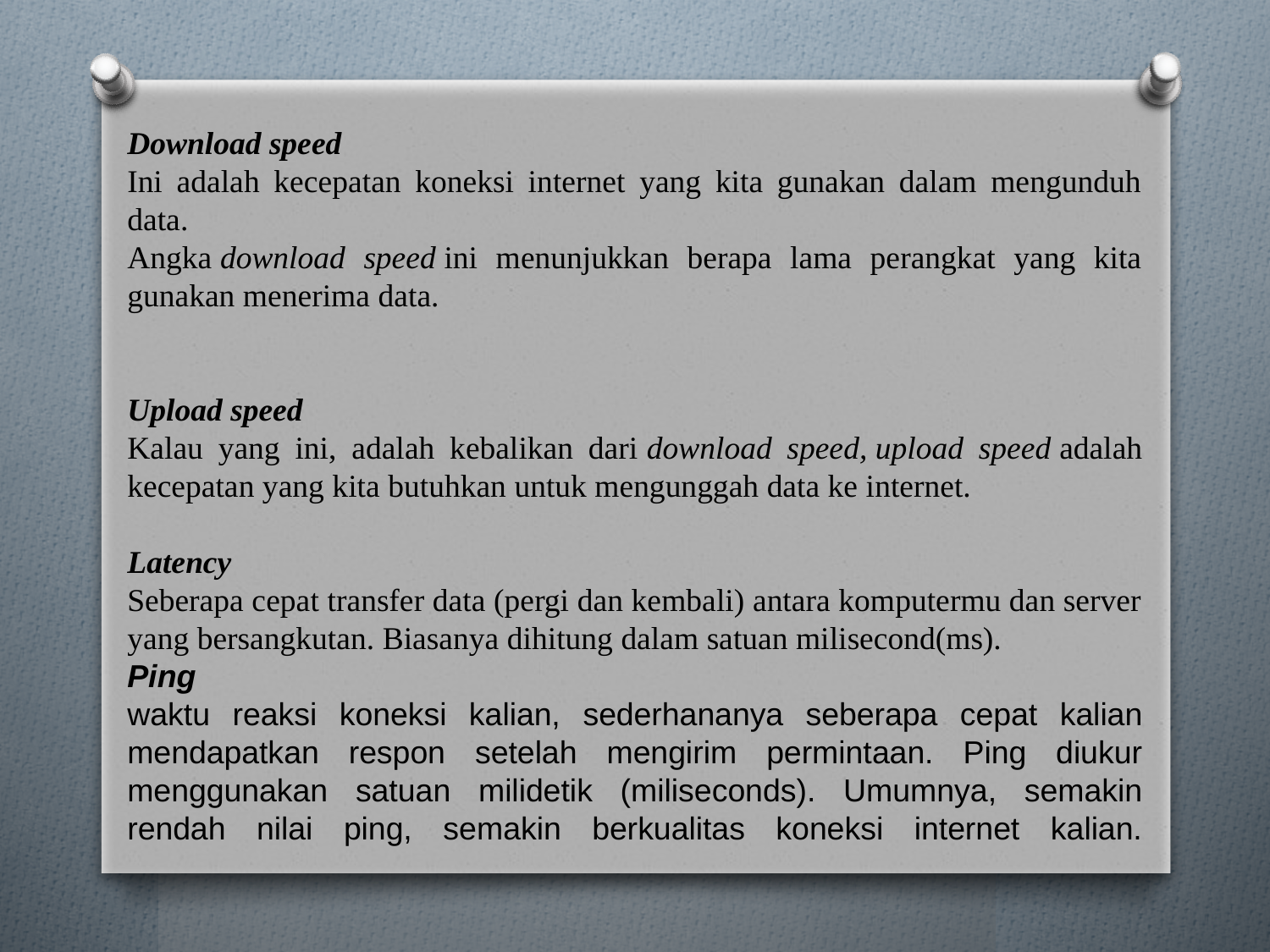

Download speed
Ini adalah kecepatan koneksi internet yang kita gunakan dalam mengunduh data.
Angka download speed ini menunjukkan berapa lama perangkat yang kita gunakan menerima data.

Upload speed
Kalau yang ini, adalah kebalikan dari download speed, upload speed adalah kecepatan yang kita butuhkan untuk mengunggah data ke internet.

Latency
Seberapa cepat transfer data (pergi dan kembali) antara komputermu dan server yang bersangkutan. Biasanya dihitung dalam satuan milisecond(ms).
Ping
waktu reaksi koneksi kalian, sederhananya seberapa cepat kalian mendapatkan respon setelah mengirim permintaan. Ping diukur menggunakan satuan milidetik (miliseconds). Umumnya, semakin rendah nilai ping, semakin berkualitas koneksi internet kalian.